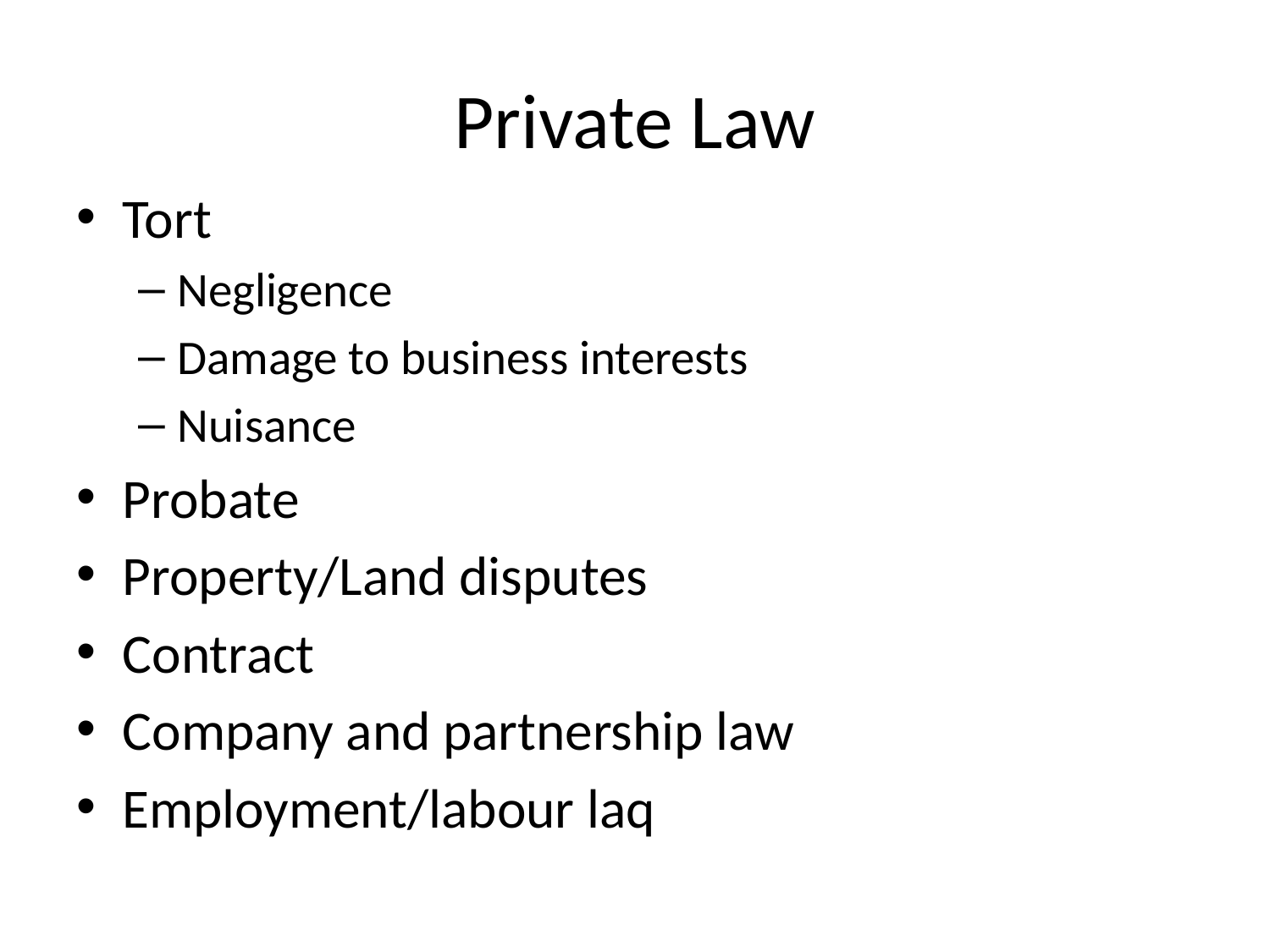

# Private Law
Tort
Negligence
Damage to business interests
Nuisance
Probate
Property/Land disputes
Contract
Company and partnership law
Employment/labour laq